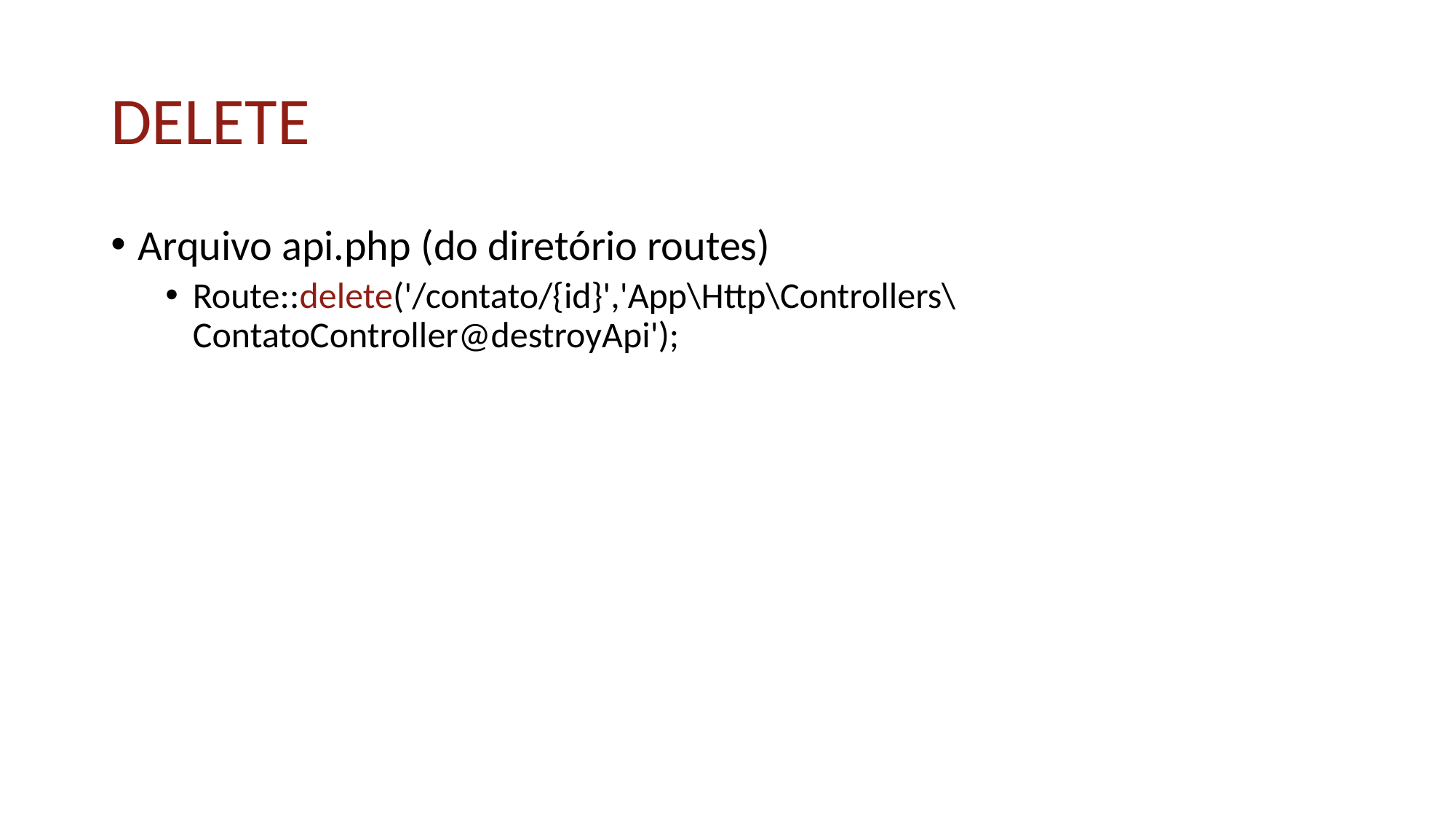

# DELETE
Arquivo api.php (do diretório routes)
Route::delete('/contato/{id}','App\Http\Controllers\ContatoController@destroyApi');